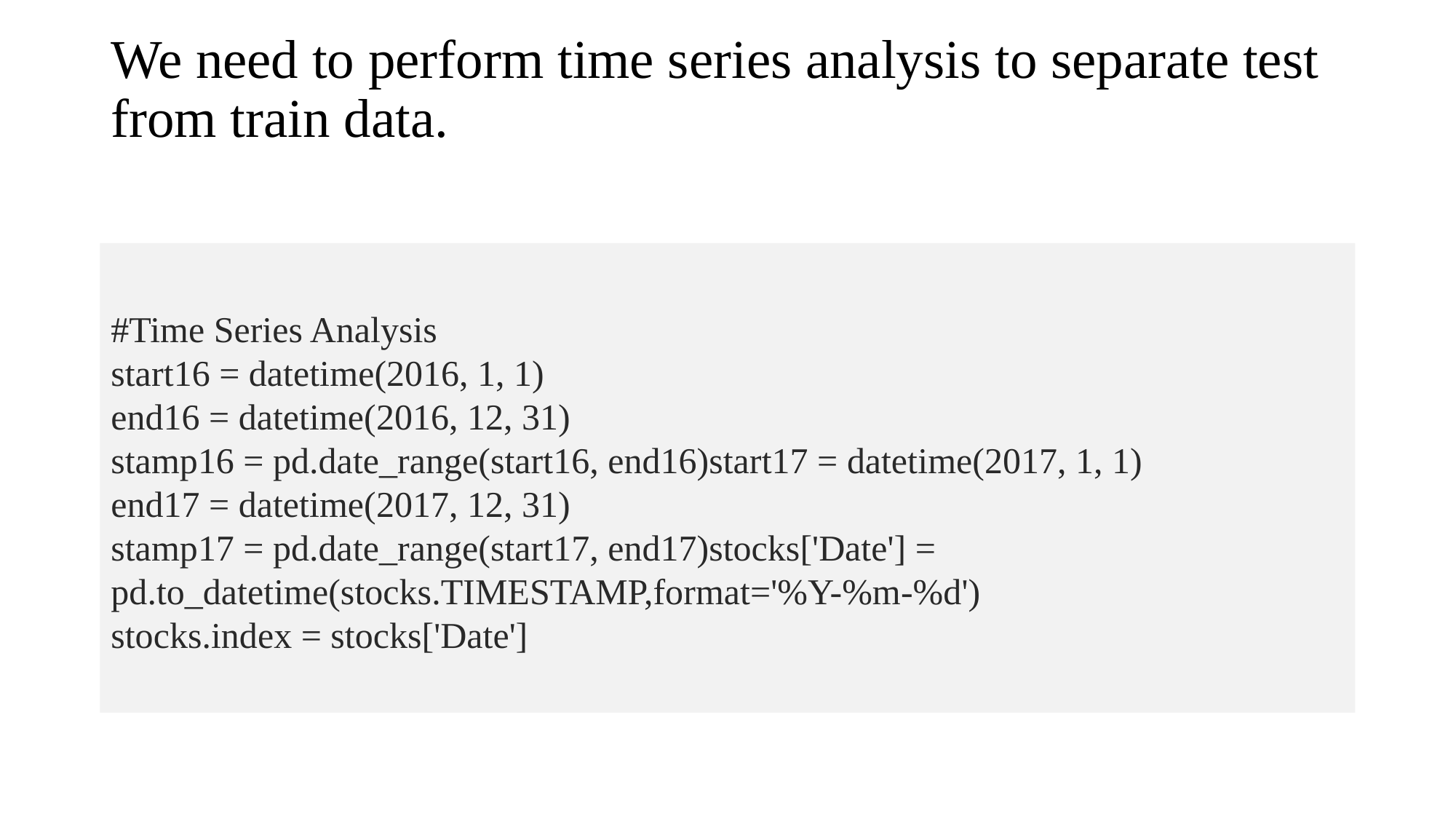

# We need to perform time series analysis to separate test from train data.
#Time Series Analysis
start16 = datetime(2016, 1, 1)
end16 = datetime(2016, 12, 31)
stamp16 = pd.date_range(start16, end16)start17 = datetime(2017, 1, 1)
end17 = datetime(2017, 12, 31)
stamp17 = pd.date_range(start17, end17)stocks['Date'] = pd.to_datetime(stocks.TIMESTAMP,format='%Y-%m-%d')
stocks.index = stocks['Date']